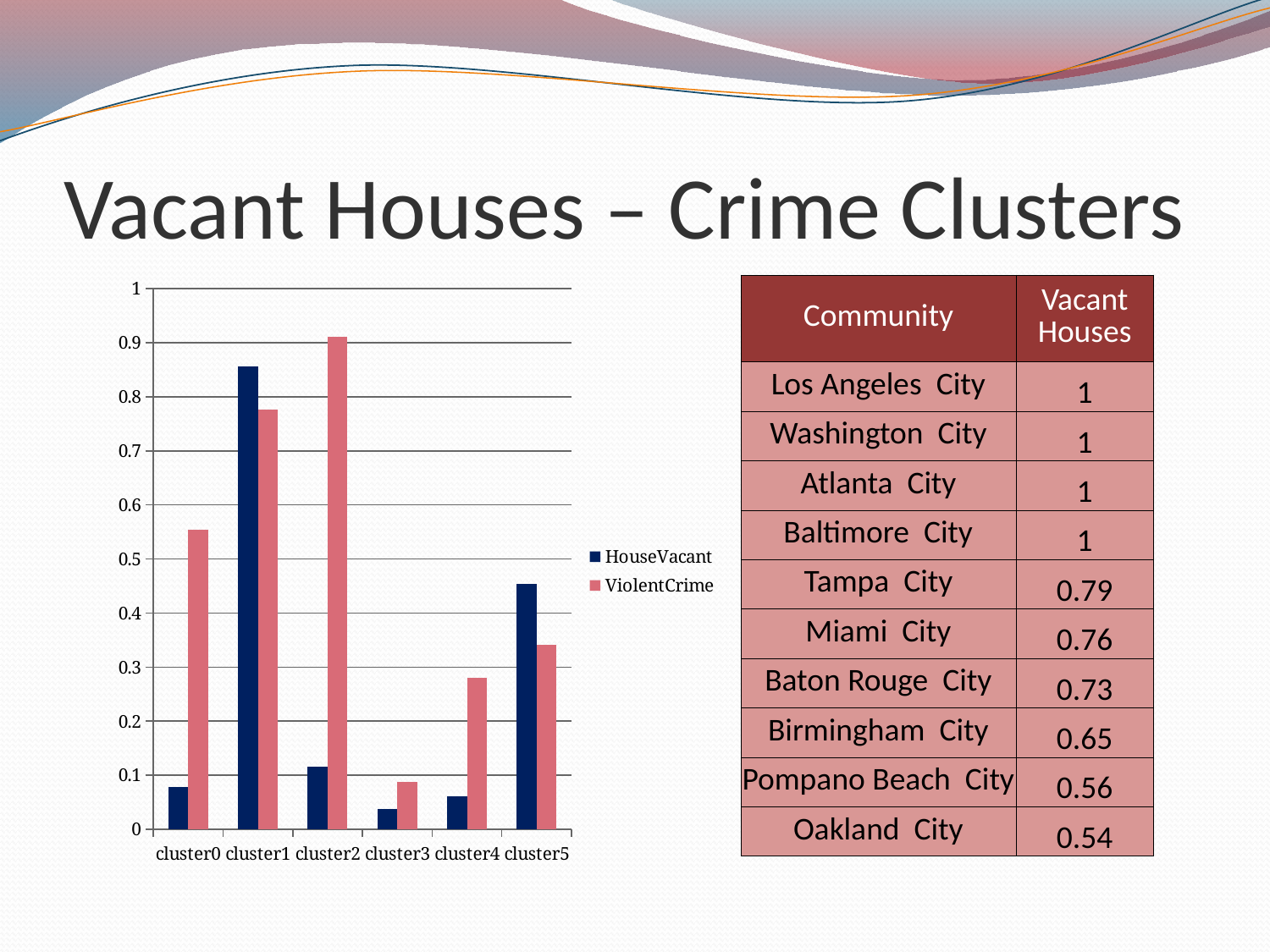

# Vacant Houses – Crime Clusters

### Chart

| Category | HouseVacant | ViolentCrime |
|---|---|---|
| cluster0 | 0.0781 | 0.554 |
| cluster1 | 0.8565 | 0.7765 |
| cluster2 | 0.1166 | 0.9114 |
| cluster3 | 0.037 | 0.087 |
| cluster4 | 0.0605 | 0.2799 |
| cluster5 | 0.4542 | 0.3419 |
| Community | Vacant Houses |
| --- | --- |
| Los Angeles City | 1 |
| Washington City | 1 |
| Atlanta City | 1 |
| Baltimore City | 1 |
| Tampa City | 0.79 |
| Miami City | 0.76 |
| Baton Rouge City | 0.73 |
| Birmingham City | 0.65 |
| Pompano Beach City | 0.56 |
| Oakland City | 0.54 |